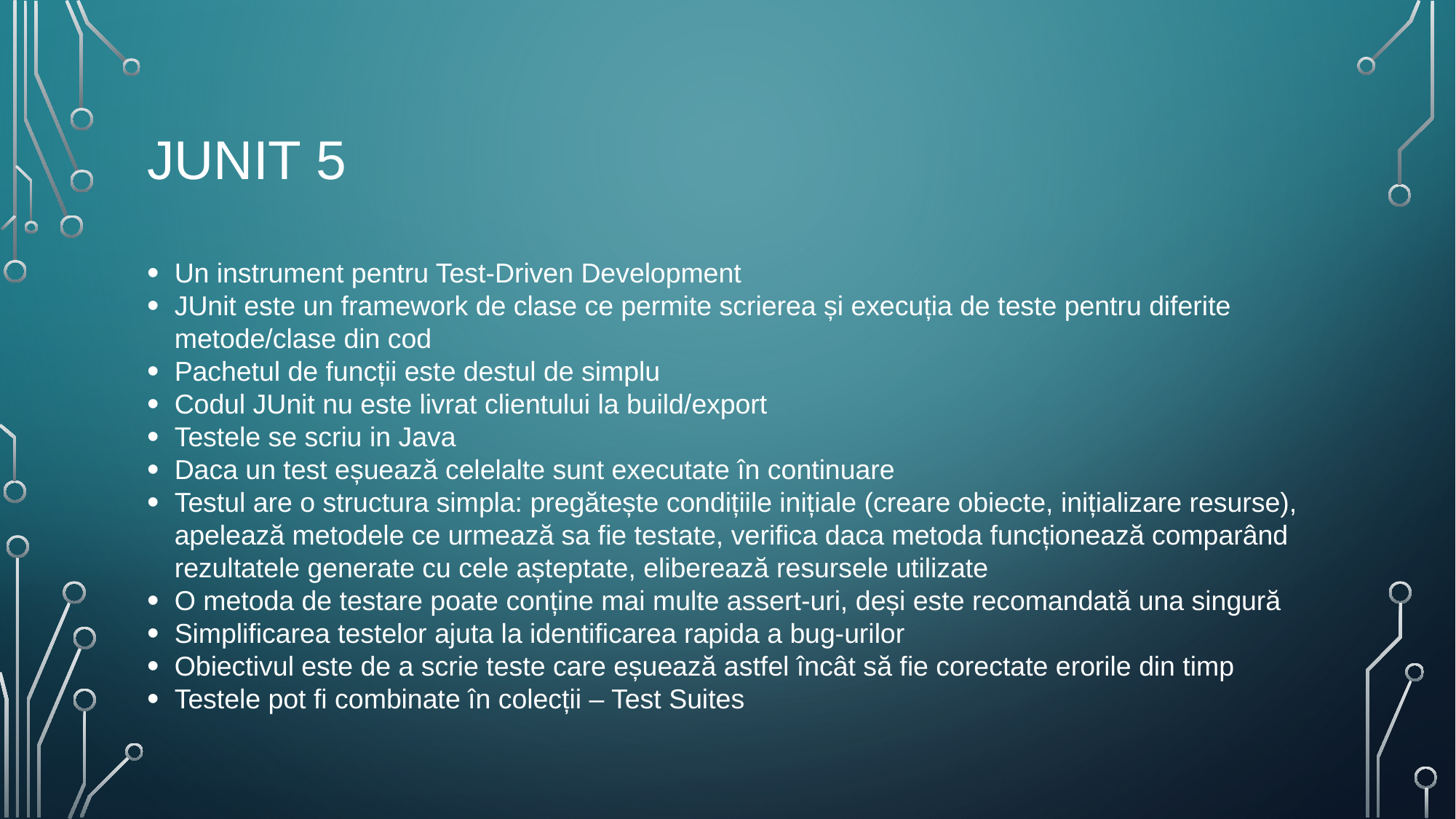

# Junit 5
Un instrument pentru Test-Driven Development
JUnit este un framework de clase ce permite scrierea și execuția de teste pentru diferite metode/clase din cod
Pachetul de funcții este destul de simplu
Codul JUnit nu este livrat clientului la build/export
Testele se scriu in Java
Daca un test eșuează celelalte sunt executate în continuare
Testul are o structura simpla: pregătește condițiile inițiale (creare obiecte, inițializare resurse), apelează metodele ce urmează sa fie testate, verifica daca metoda funcționează comparând rezultatele generate cu cele așteptate, eliberează resursele utilizate
O metoda de testare poate conține mai multe assert-uri, deși este recomandată una singură
Simplificarea testelor ajuta la identificarea rapida a bug-urilor
Obiectivul este de a scrie teste care eșuează astfel încât să fie corectate erorile din timp
Testele pot fi combinate în colecții – Test Suites